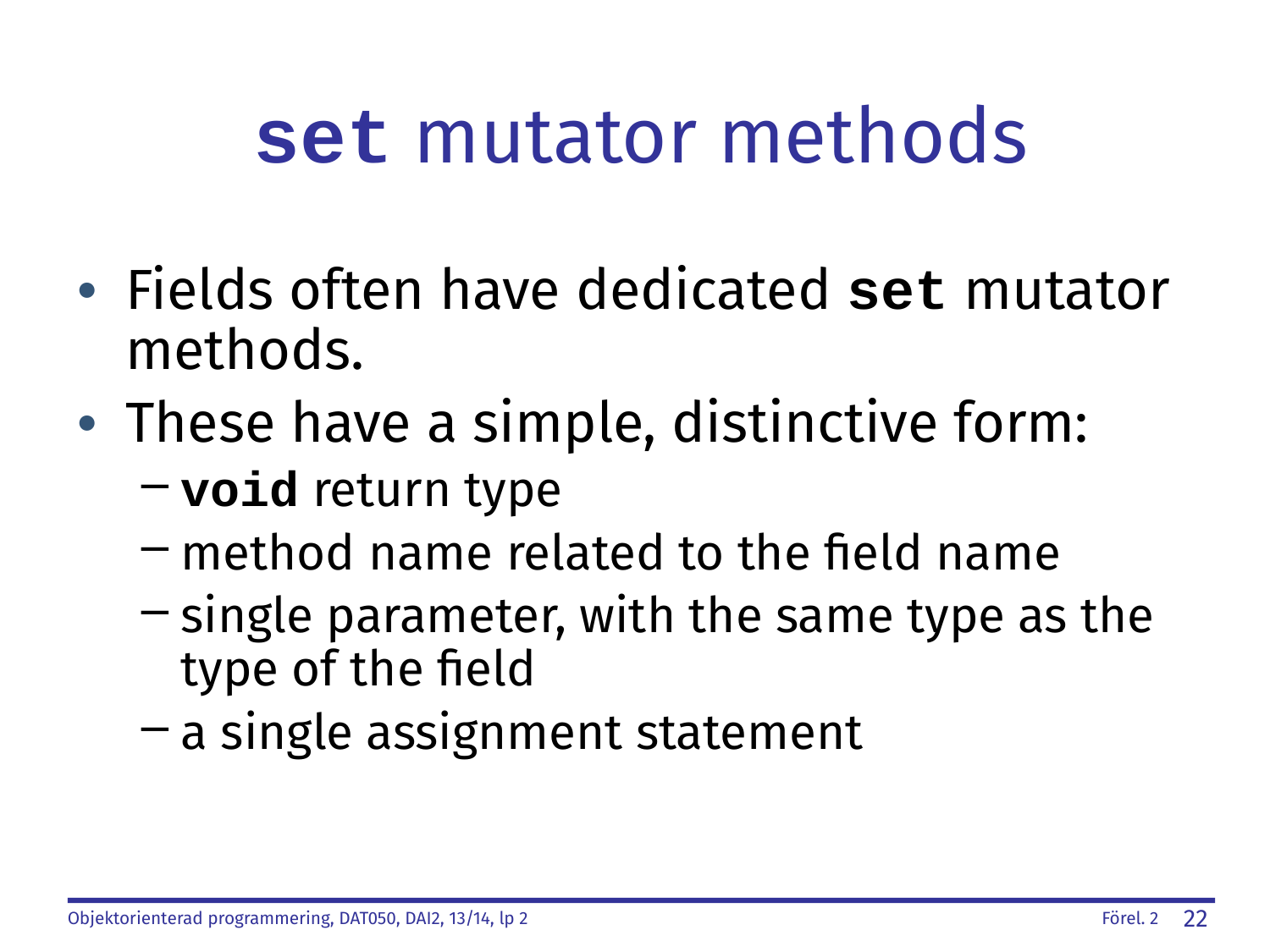

# set mutator methods
Fields often have dedicated set mutator methods.
These have a simple, distinctive form:
void return type
method name related to the field name
single parameter, with the same type as the type of the field
a single assignment statement
Objektorienterad programmering, DAT050, DAI2, 13/14, lp 2